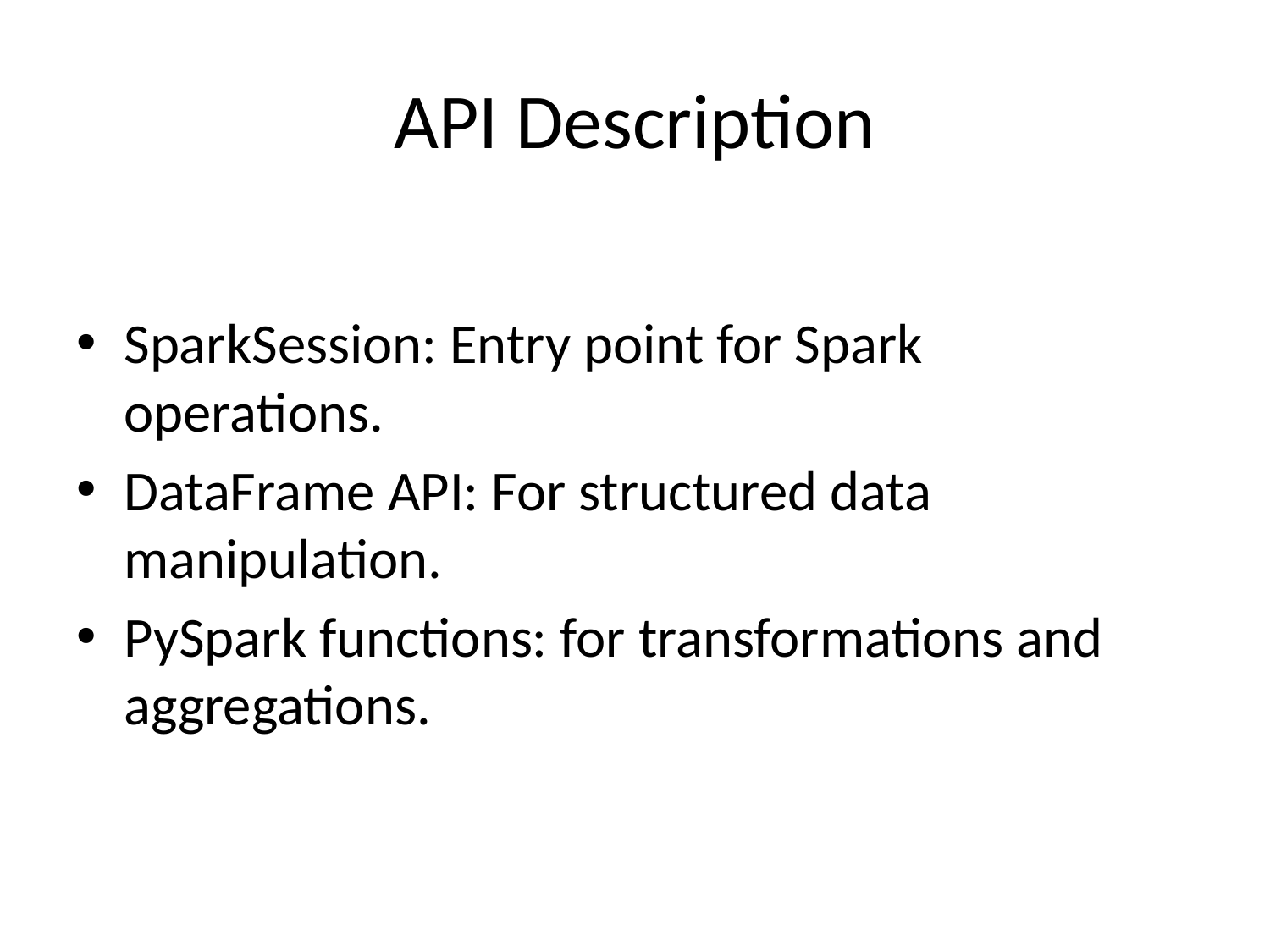

# API Description

SparkSession: Entry point for Spark operations.
DataFrame API: For structured data manipulation.
PySpark functions: for transformations and aggregations.